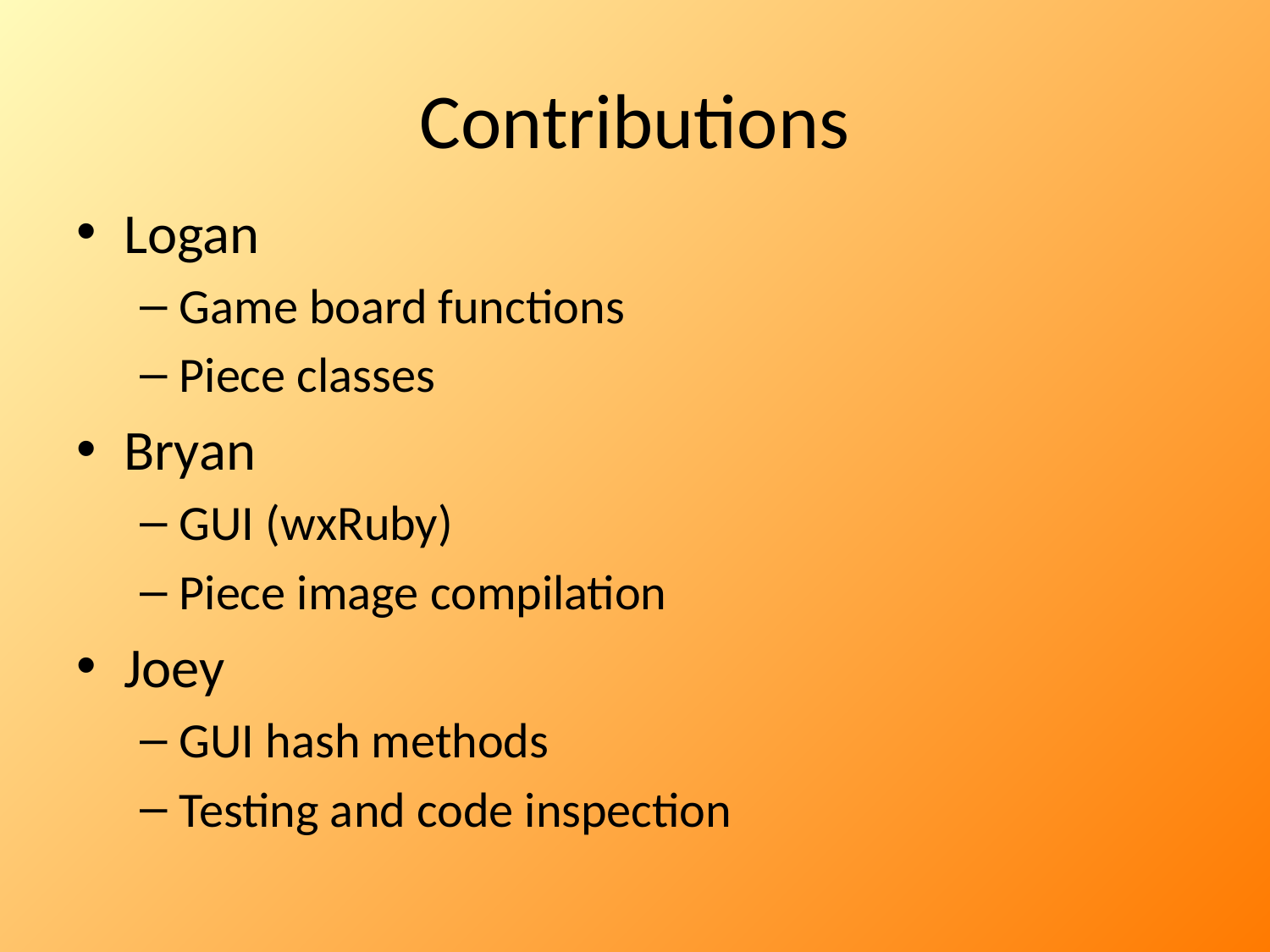

# Contributions
Logan
Game board functions
Piece classes
Bryan
GUI (wxRuby)
Piece image compilation
Joey
GUI hash methods
Testing and code inspection